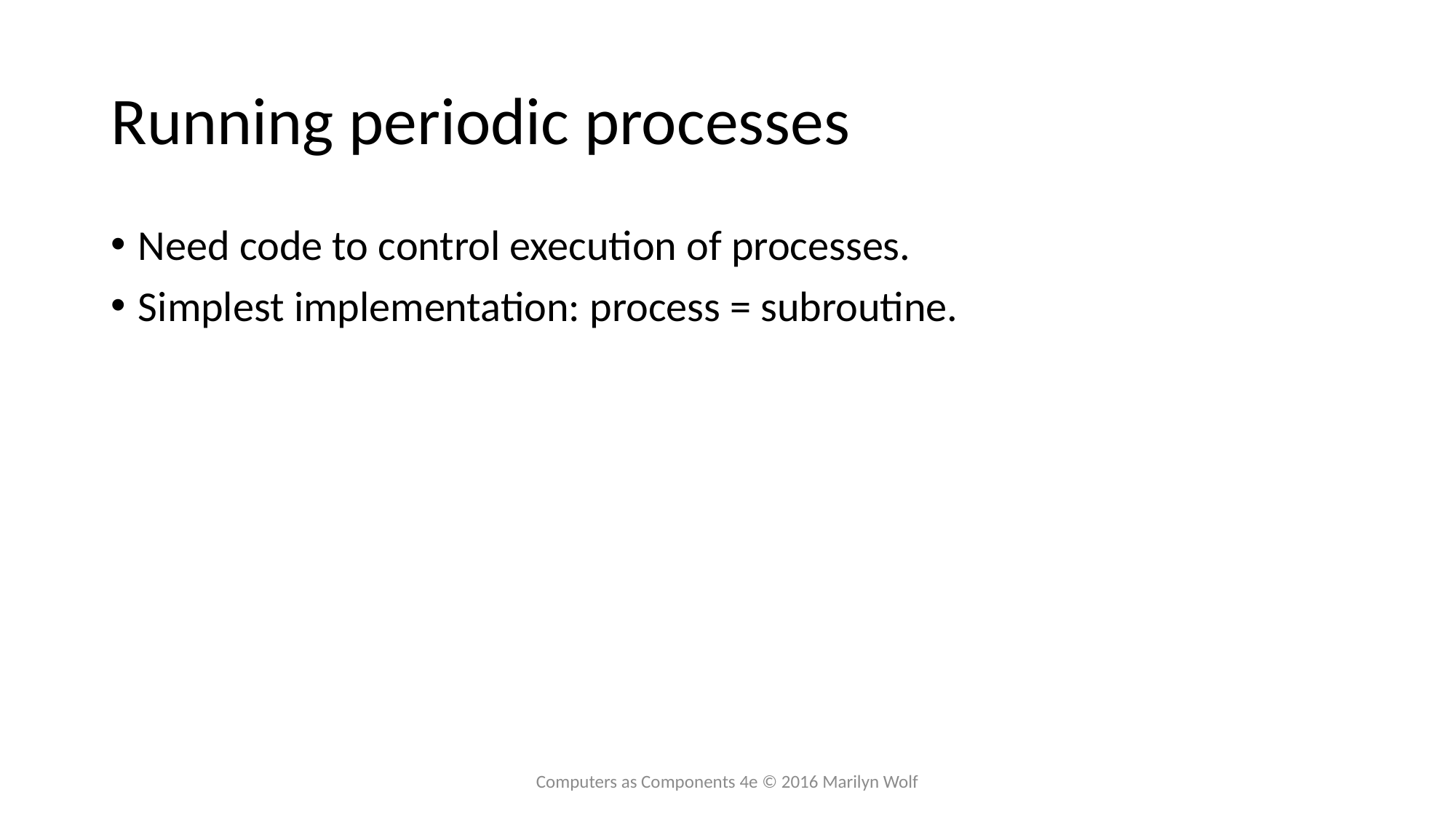

# Running periodic processes
Need code to control execution of processes.
Simplest implementation: process = subroutine.
Computers as Components 4e © 2016 Marilyn Wolf